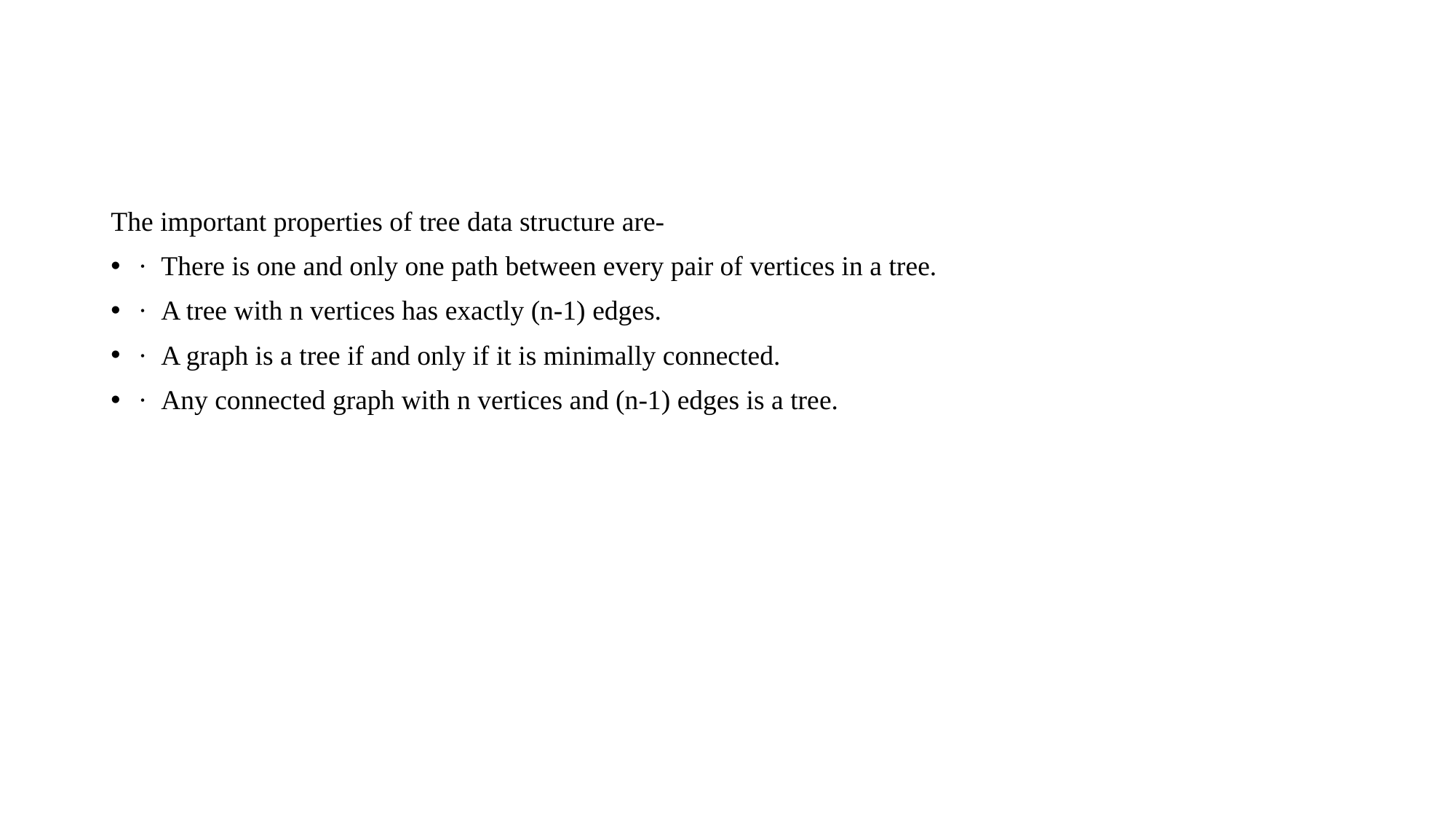

#
The important properties of tree data structure are-
·  There is one and only one path between every pair of vertices in a tree.
·  A tree with n vertices has exactly (n-1) edges.
·  A graph is a tree if and only if it is minimally connected.
·  Any connected graph with n vertices and (n-1) edges is a tree.